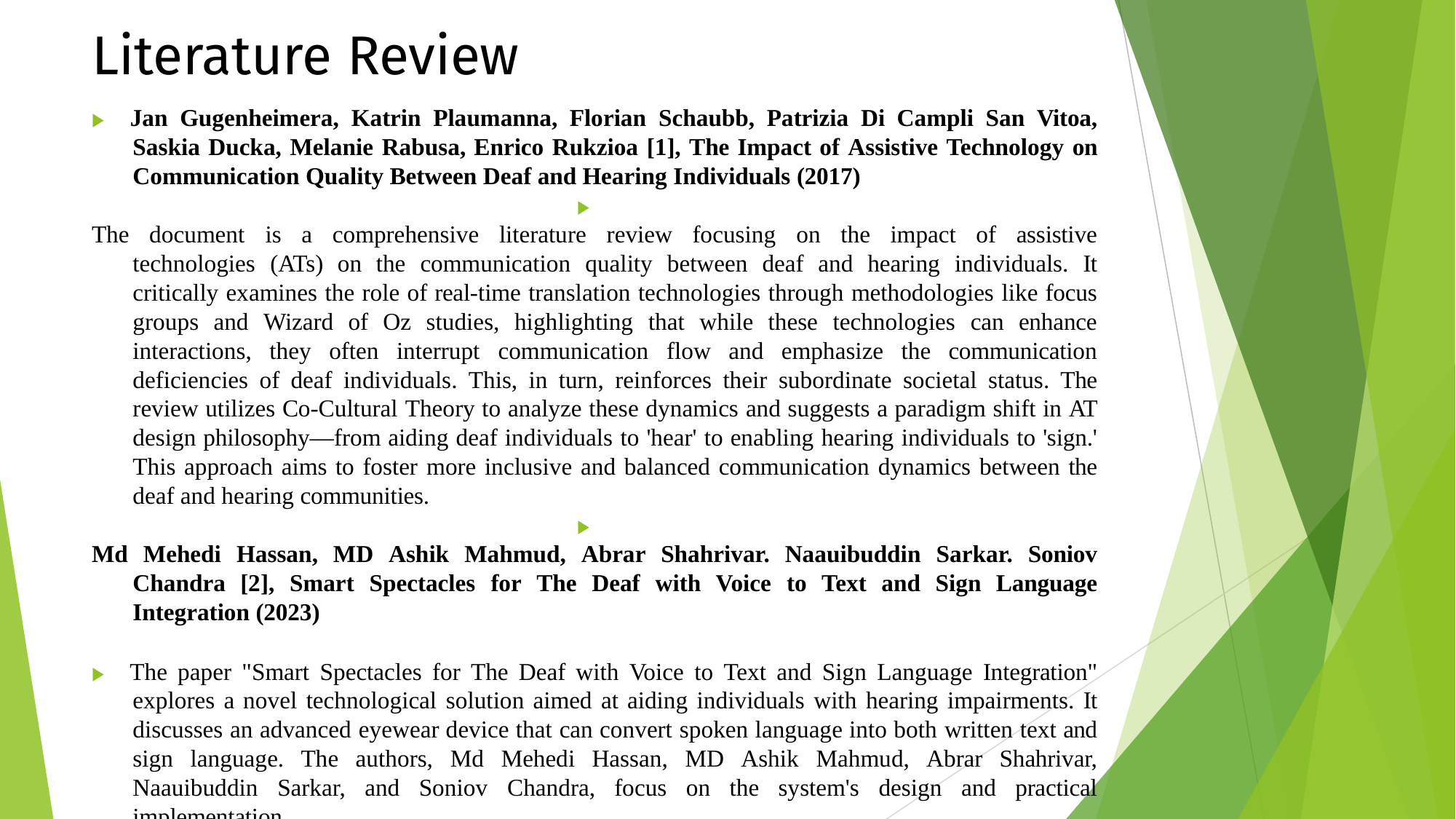

# Literature Review
▶  Jan Gugenheimera, Katrin Plaumanna, Florian Schaubb, Patrizia Di Campli San Vitoa, Saskia Ducka, Melanie Rabusa, Enrico Rukzioa [1], The Impact of Assistive Technology on Communication Quality Between Deaf and Hearing Individuals (2017)
▶
The  document  is  a  comprehensive  literature  review  focusing  on  the  impact  of  assistive technologies (ATs) on the communication quality between deaf and hearing individuals. It critically examines the role of real-time translation technologies through methodologies like focus groups  and  Wizard  of  Oz  studies,  highlighting  that  while  these  technologies  can  enhance interactions,  they  often  interrupt  communication  flow  and  emphasize  the  communication deficiencies of deaf individuals. This, in turn, reinforces their subordinate societal status. The review utilizes Co-Cultural Theory to analyze these dynamics and suggests a paradigm shift in AT design philosophy—from aiding deaf individuals to 'hear' to enabling hearing individuals to 'sign.' This approach aims to foster more inclusive and balanced communication dynamics between the deaf and hearing communities.
▶
Md Mehedi Hassan, MD Ashik Mahmud, Abrar Shahrivar. Naauibuddin Sarkar. Soniov Chandra  [2],  Smart  Spectacles  for  The  Deaf  with  Voice  to  Text  and  Sign  Language Integration (2023)

▶  The paper "Smart Spectacles for The Deaf with Voice to Text and Sign Language Integration" explores a novel technological solution aimed at aiding individuals with hearing impairments. It discusses an advanced eyewear device that can convert spoken language into both written text and sign  language.  The  authors,  Md  Mehedi  Hassan,  MD  Ashik  Mahmud,  Abrar  Shahrivar, Naauibuddin  Sarkar,  and  Soniov  Chandra,  focus  on  the  system's  design  and  practical implementation.